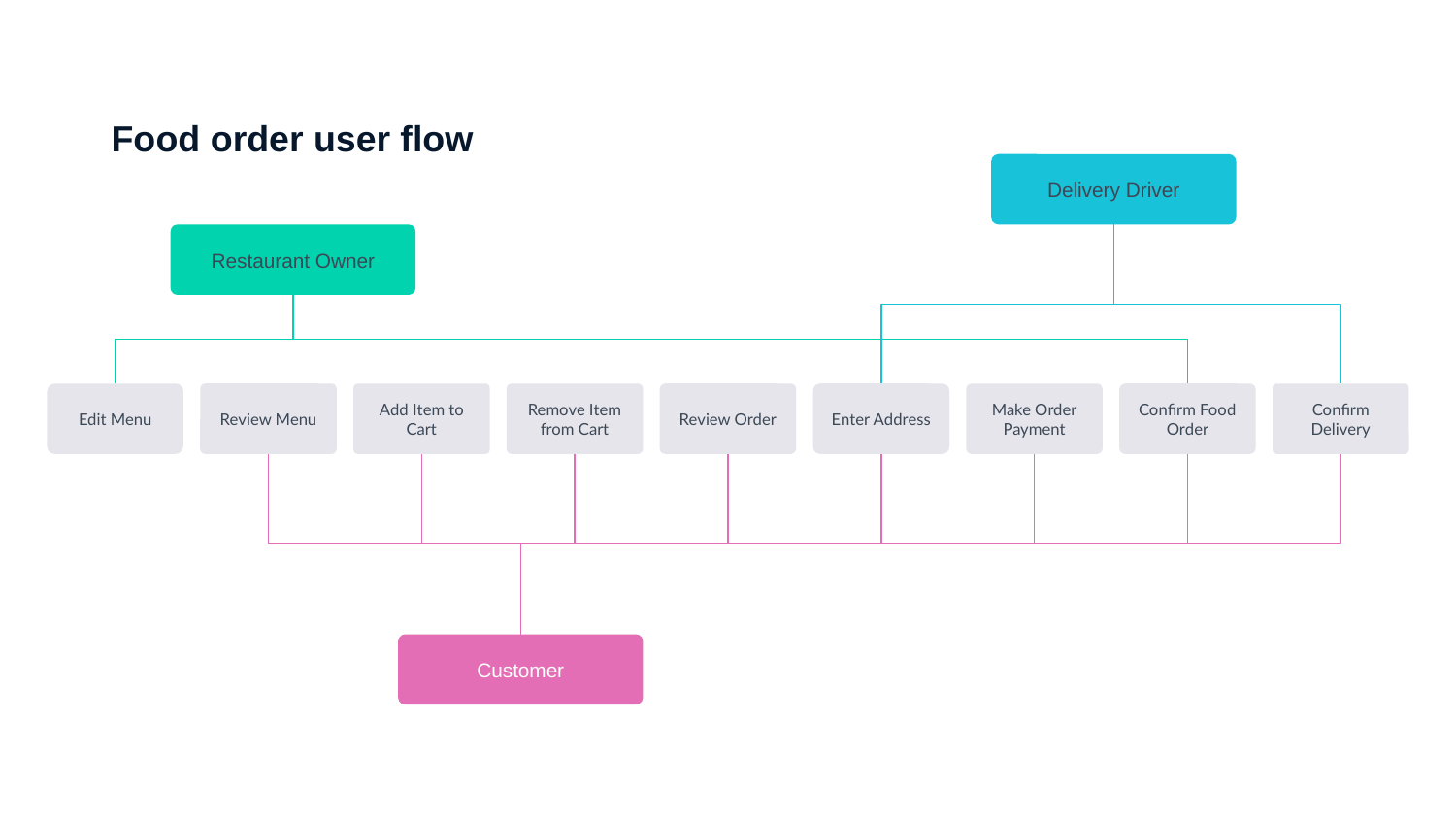

# Food order user flow
Delivery Driver
Restaurant Owner
Edit Menu
Review Menu
Add Item to Cart
Remove Item from Cart
Review Order
Enter Address
Make Order Payment
Confirm Food Order
Confirm Delivery
Customer